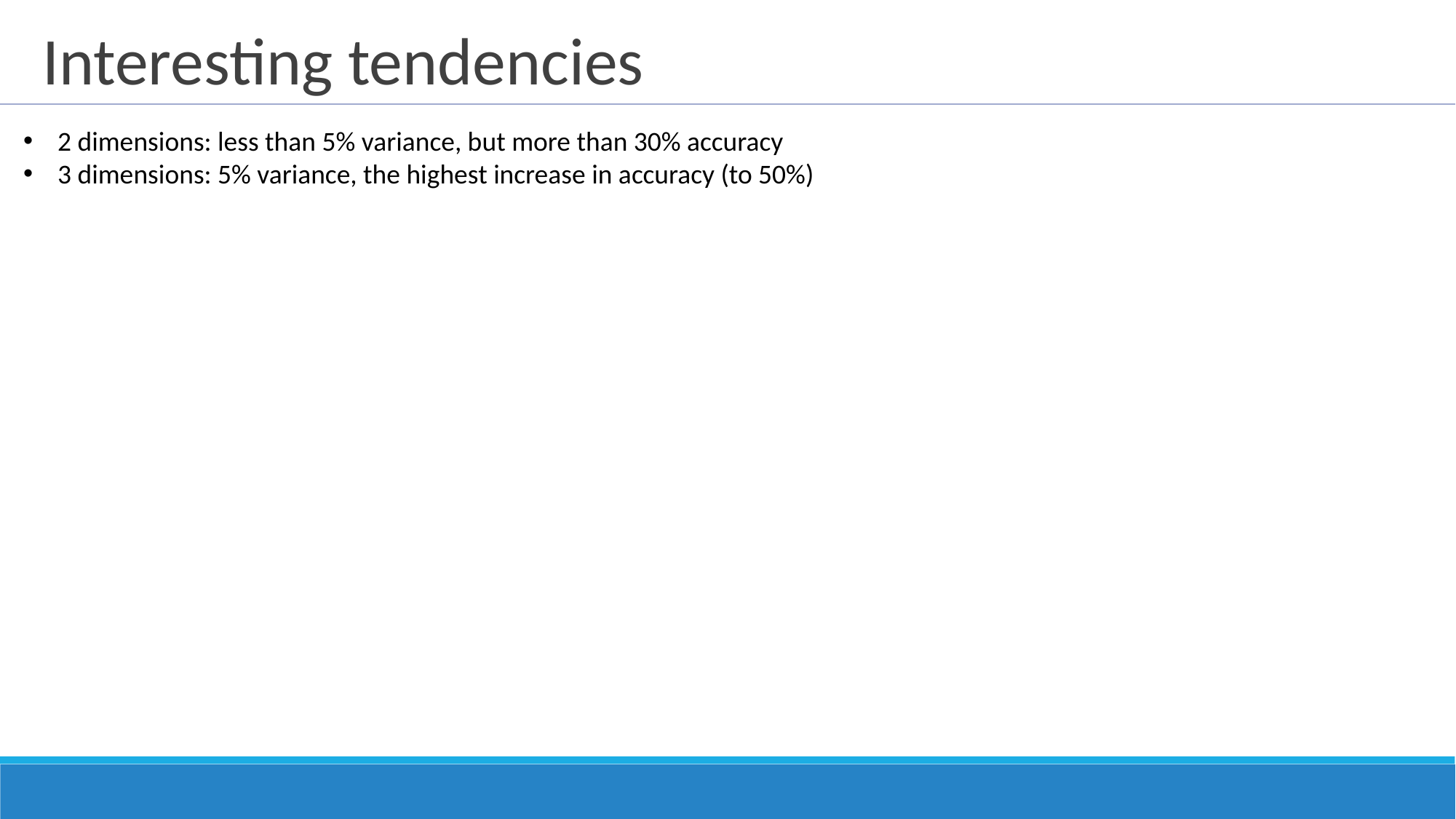

Interesting tendencies
2 dimensions: less than 5% variance, but more than 30% accuracy
3 dimensions: 5% variance, the highest increase in accuracy (to 50%)